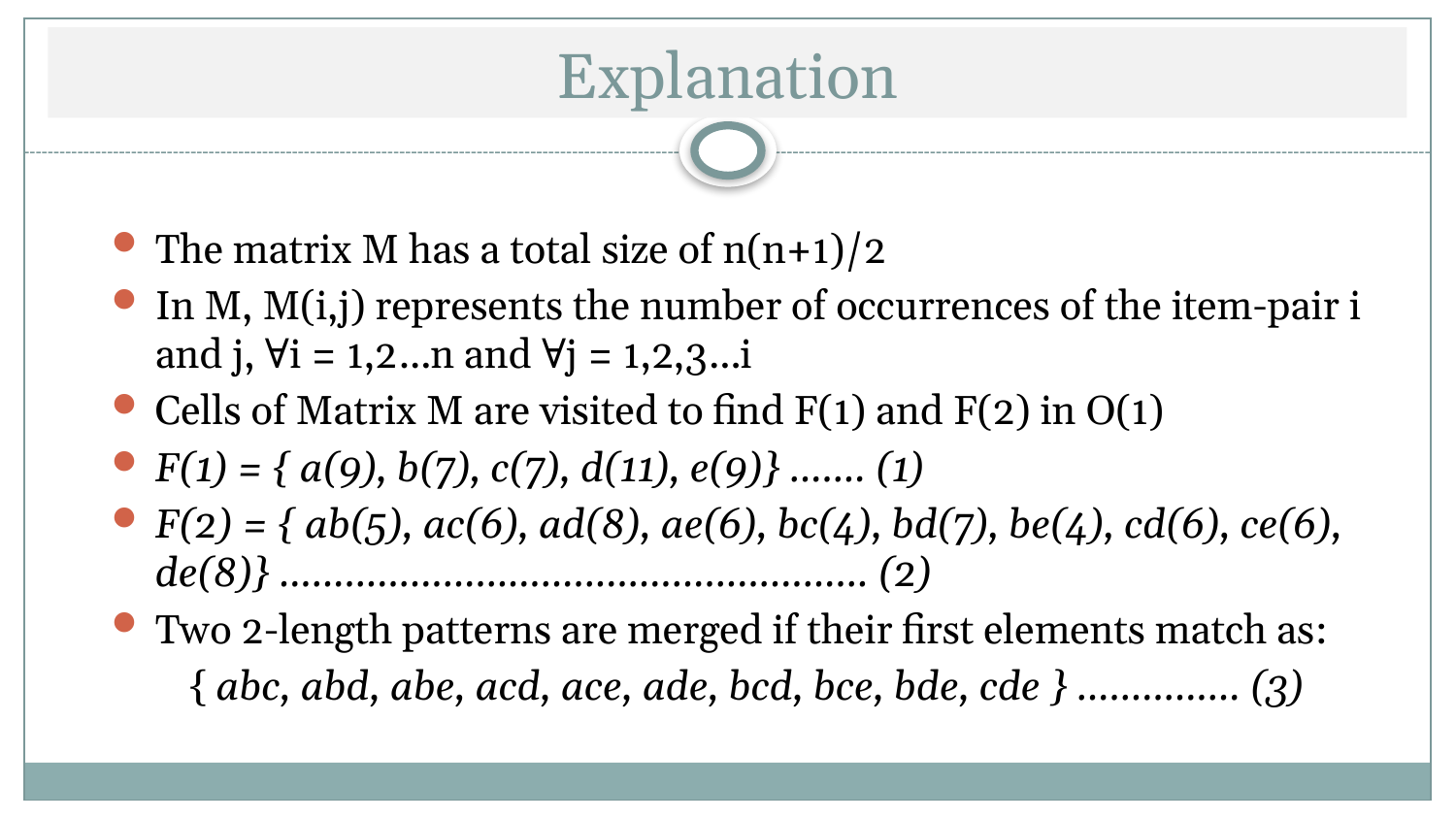

# Explanation
The matrix M has a total size of n(n+1)/2
In M, M(i,j) represents the number of occurrences of the item-pair i and j, ∀i = 1,2…n and ∀j = 1,2,3…i
Cells of Matrix M are visited to find F(1) and F(2) in O(1)
F(1) = { a(9), b(7), c(7), d(11), e(9)} ……. (1)
F(2) = { ab(5), ac(6), ad(8), ae(6), bc(4), bd(7), be(4), cd(6), ce(6), de(8)} ……………………………………………… (2)
Two 2-length patterns are merged if their first elements match as:
        { abc, abd, abe, acd, ace, ade, bcd, bce, bde, cde } …………… (3)